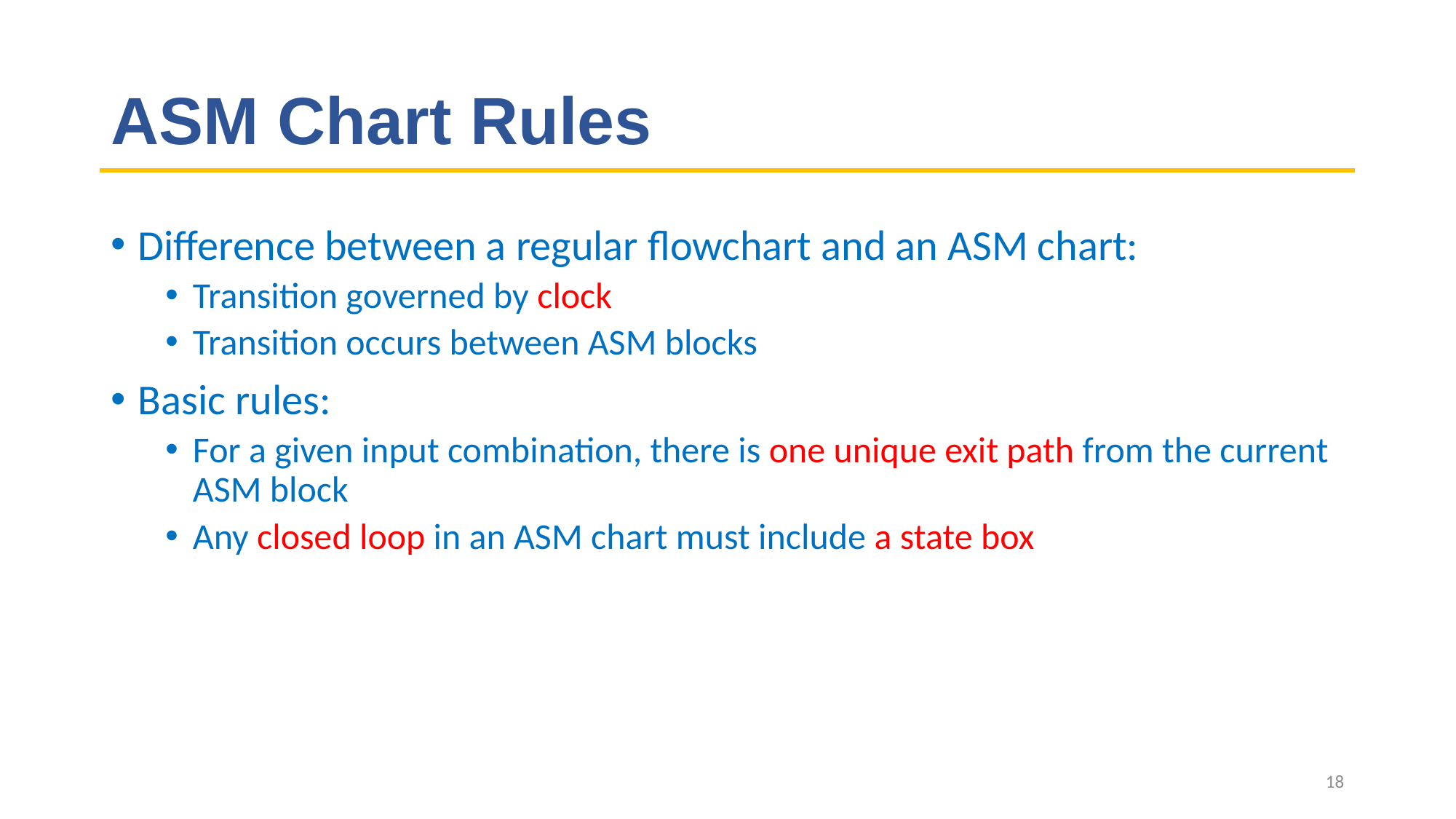

# ASM Chart Rules
Difference between a regular flowchart and an ASM chart:
Transition governed by clock
Transition occurs between ASM blocks
Basic rules:
For a given input combination, there is one unique exit path from the current ASM block
Any closed loop in an ASM chart must include a state box
18